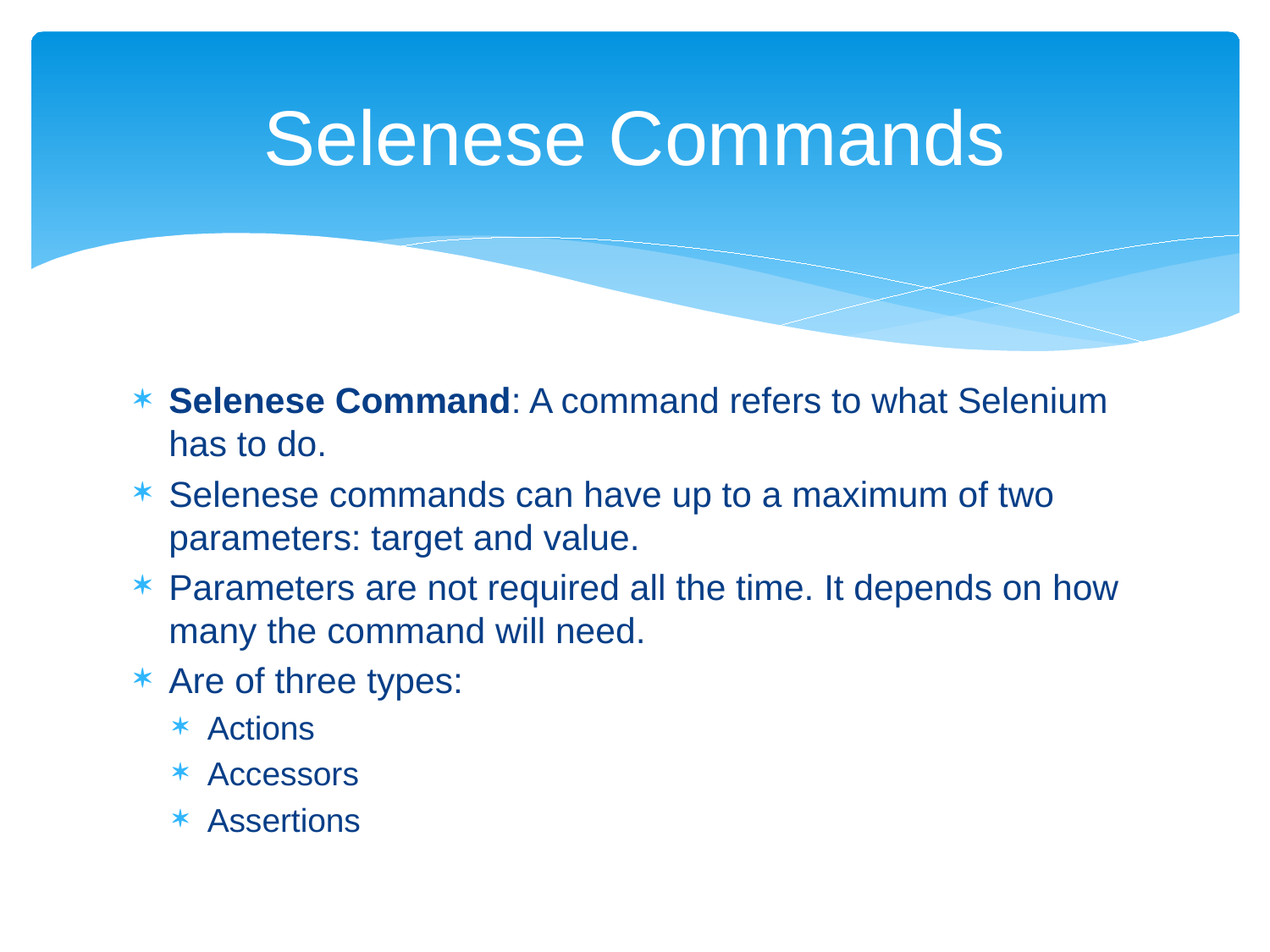

# Selenese Commands
Selenese Command: A command refers to what Selenium has to do.
Selenese commands can have up to a maximum of two parameters: target and value.
Parameters are not required all the time. It depends on how many the command will need.
Are of three types:
Actions
Accessors
Assertions